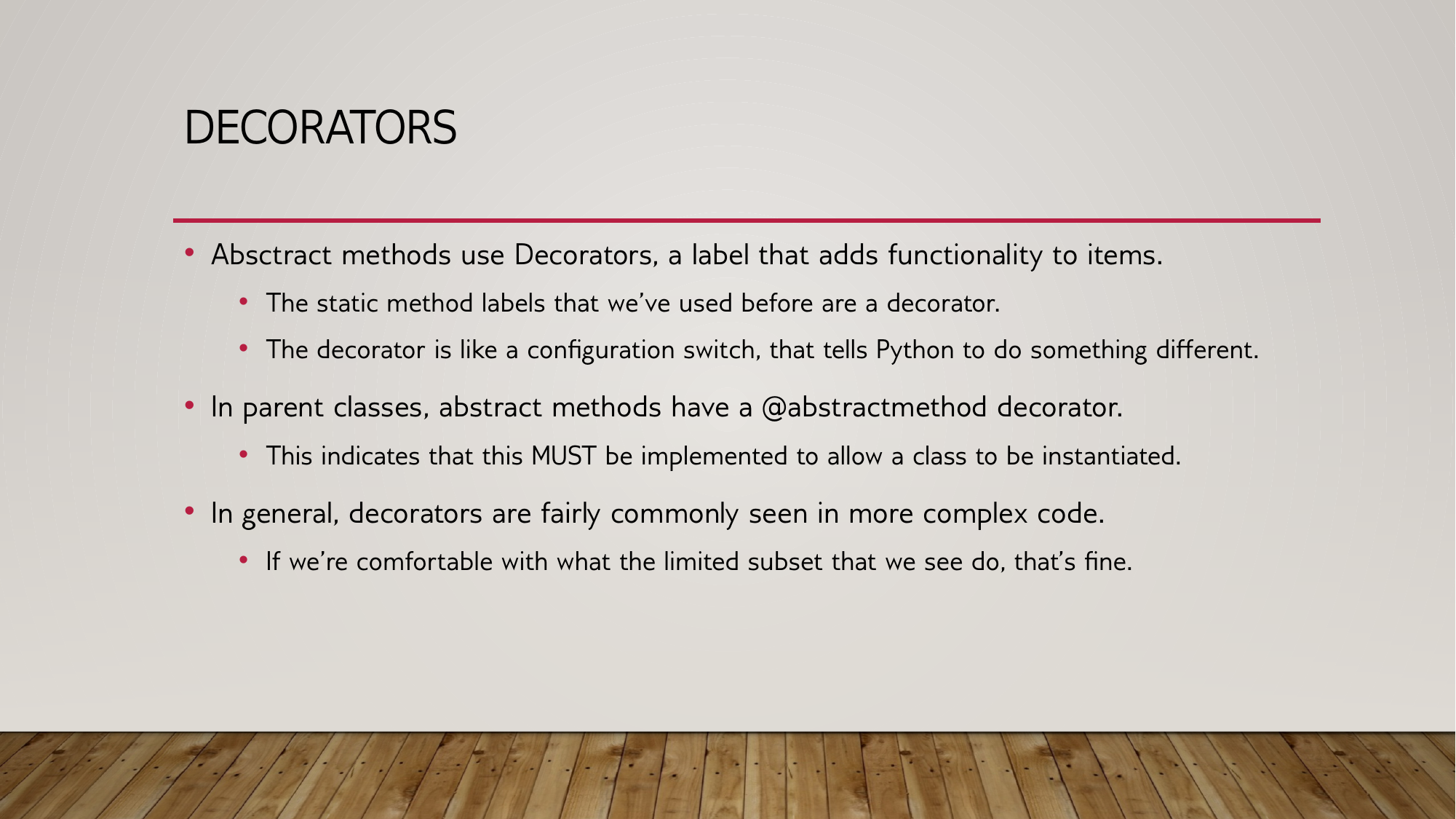

# Decorators
Absctract methods use Decorators, a label that adds functionality to items.
The static method labels that we’ve used before are a decorator.
The decorator is like a configuration switch, that tells Python to do something different.
In parent classes, abstract methods have a @abstractmethod decorator.
This indicates that this MUST be implemented to allow a class to be instantiated.
In general, decorators are fairly commonly seen in more complex code.
If we’re comfortable with what the limited subset that we see do, that’s fine.